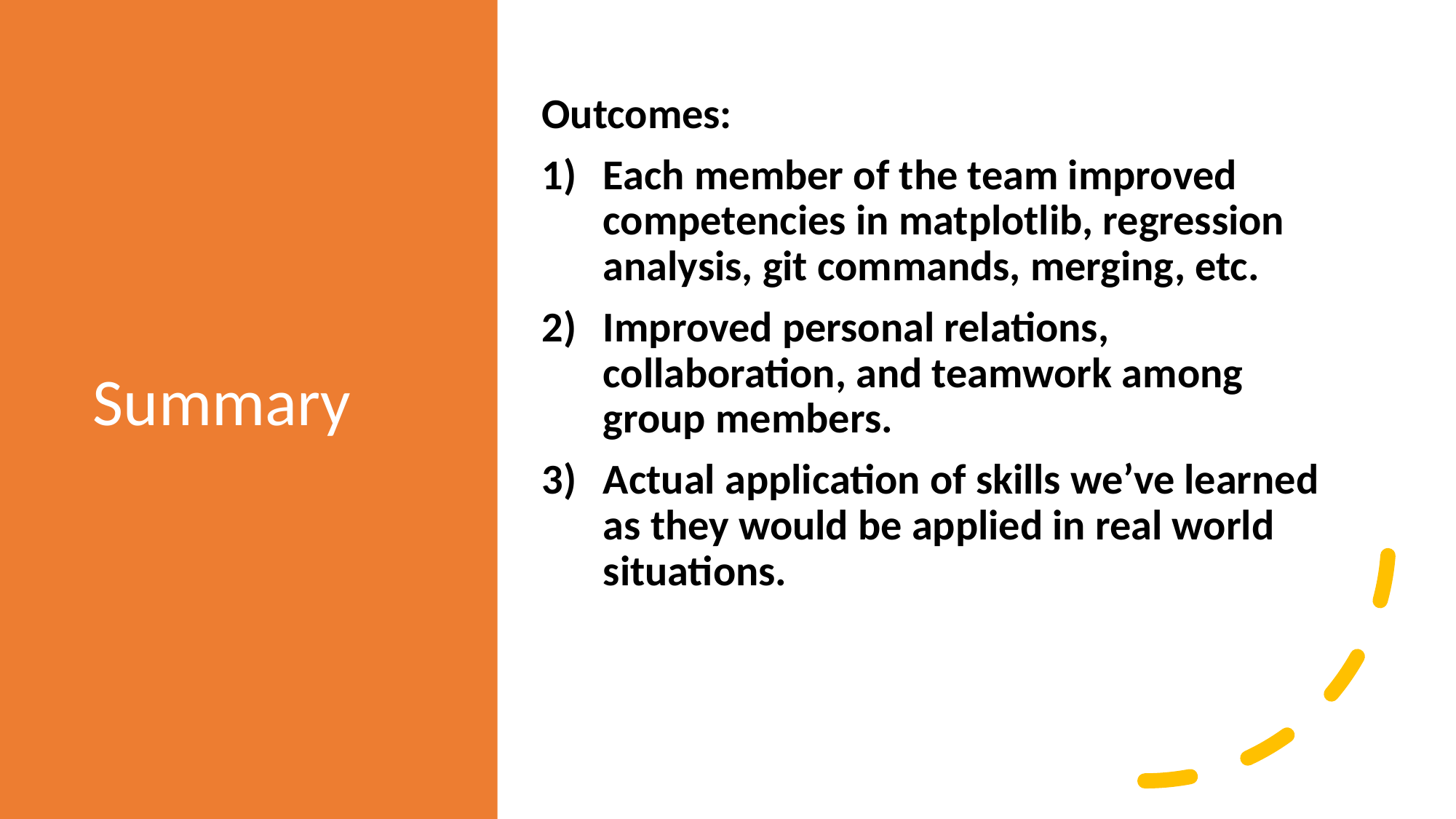

# Summary
Outcomes:
Each member of the team improved competencies in matplotlib, regression analysis, git commands, merging, etc.
Improved personal relations, collaboration, and teamwork among group members.
Actual application of skills we’ve learned as they would be applied in real world situations.